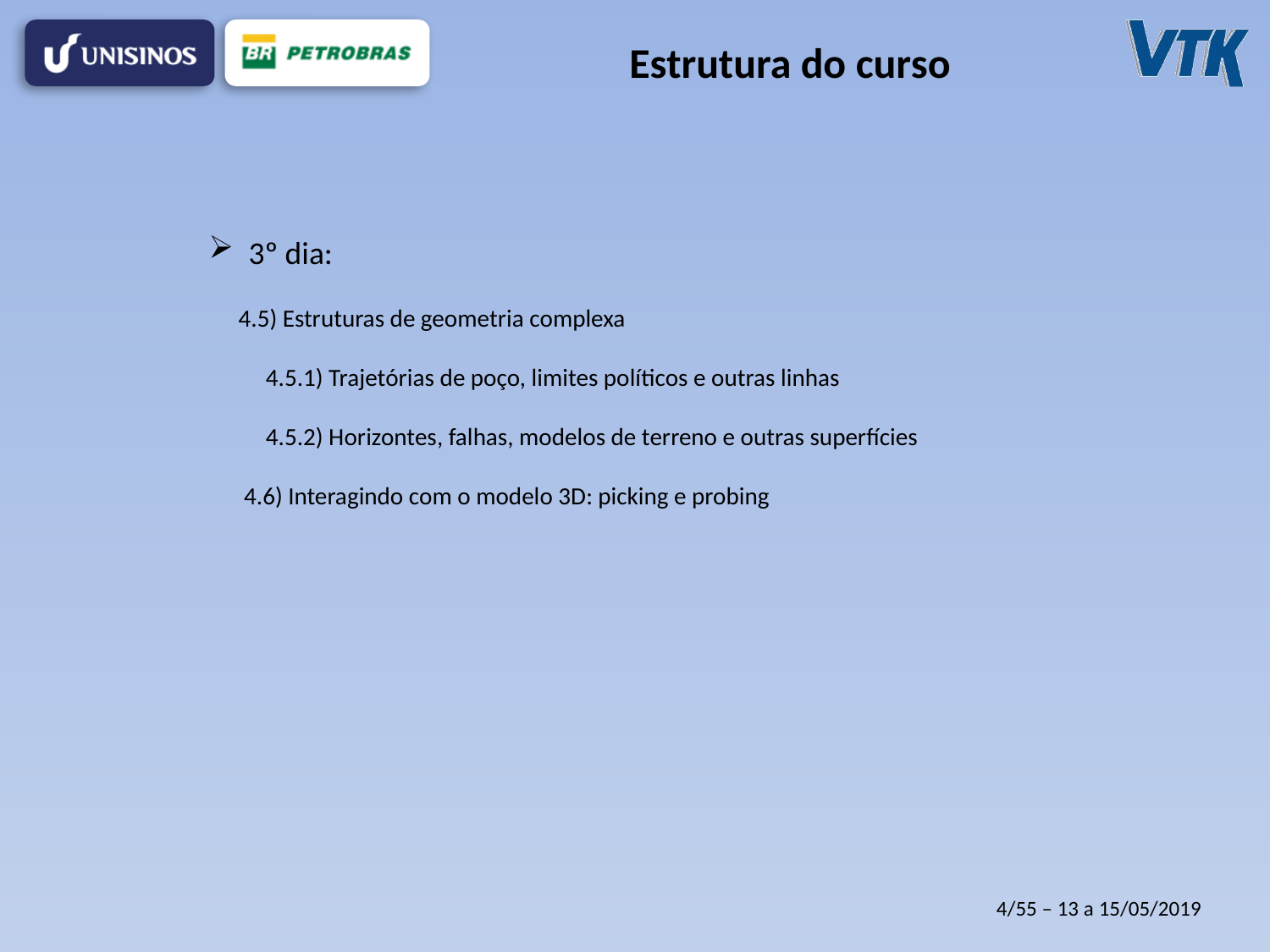

# Estrutura do curso
3º dia:
  4.5) Estruturas de geometria complexa

       4.5.1) Trajetórias de poço, limites políticos e outras linhas

       4.5.2) Horizontes, falhas, modelos de terreno e outras superfícies

   4.6) Interagindo com o modelo 3D: picking e probing